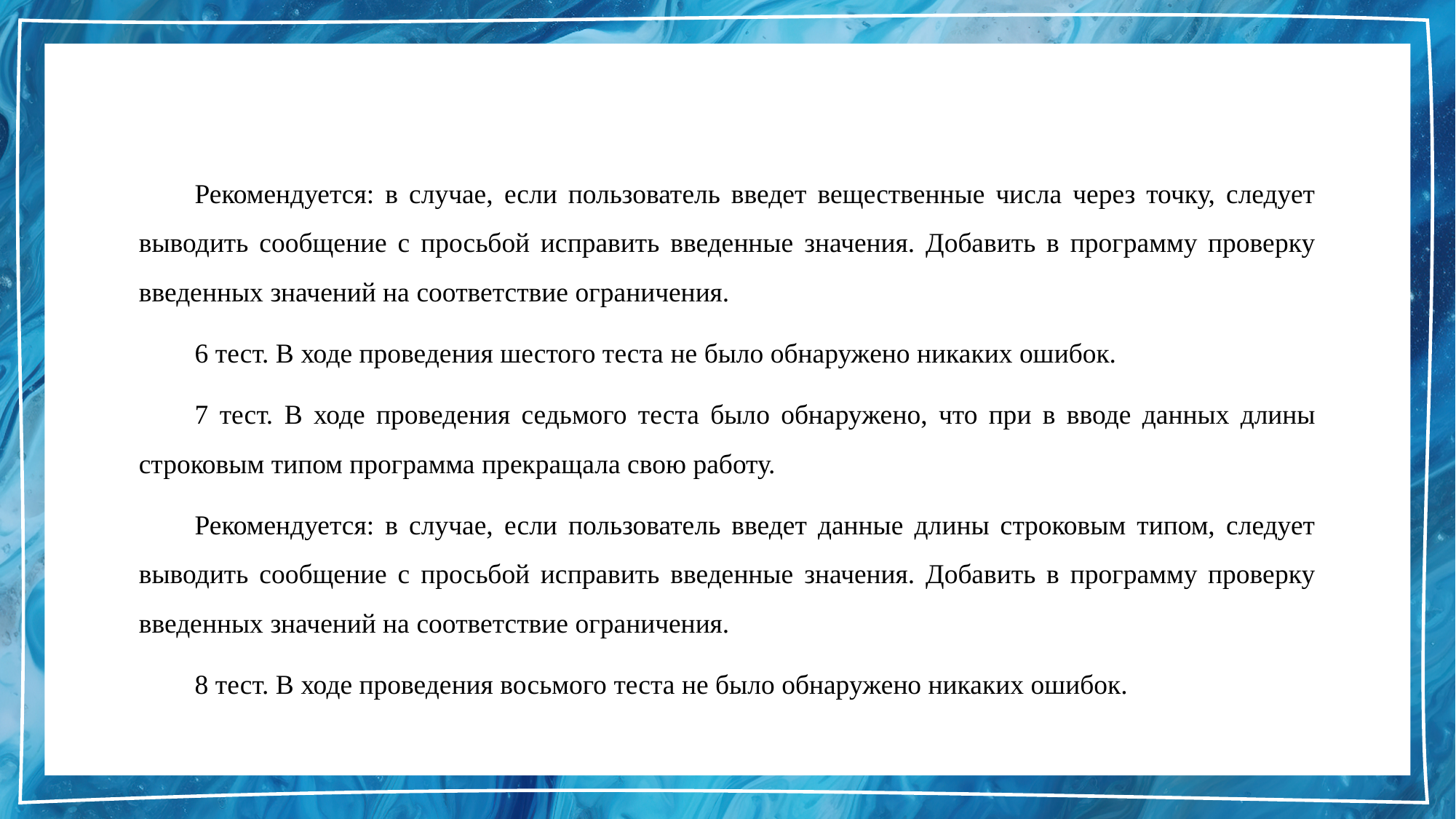

#
Рекомендуется: в случае, если пользователь введет вещественные числа через точку, следует выводить сообщение с просьбой исправить введенные значения. Добавить в программу проверку введенных значений на соответствие ограничения.
6 тест. В ходе проведения шестого теста не было обнаружено никаких ошибок.
7 тест. В ходе проведения седьмого теста было обнаружено, что при в вводе данных длины строковым типом программа прекращала свою работу.
Рекомендуется: в случае, если пользователь введет данные длины строковым типом, следует выводить сообщение с просьбой исправить введенные значения. Добавить в программу проверку введенных значений на соответствие ограничения.
8 тест. В ходе проведения восьмого теста не было обнаружено никаких ошибок.